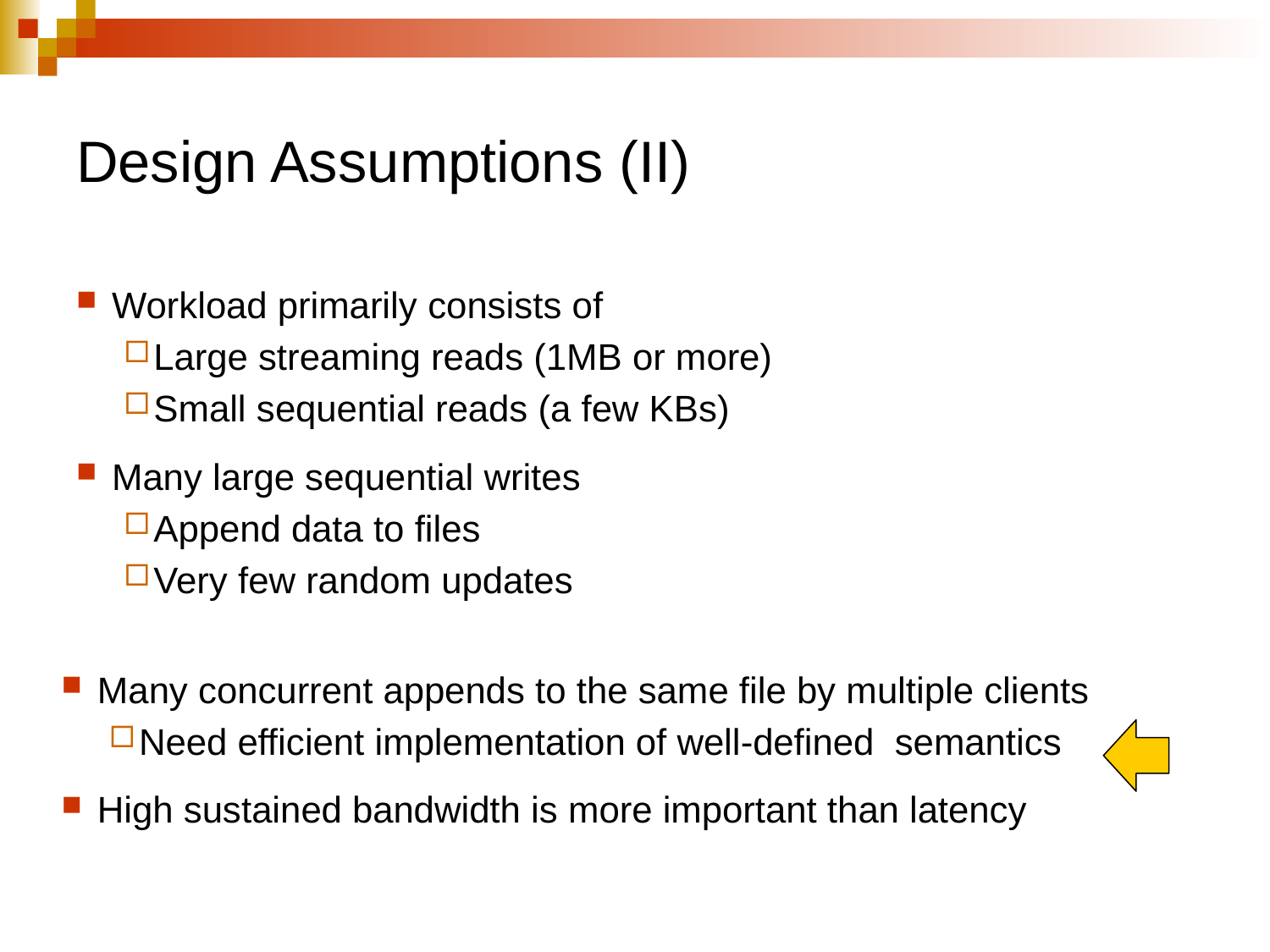

# Design Assumptions (II)
Workload primarily consists of
Large streaming reads (1MB or more)
Small sequential reads (a few KBs)
Many large sequential writes
Append data to files
Very few random updates

Many concurrent appends to the same file by multiple clients
Need efficient implementation of well-defined  semantics
High sustained bandwidth is more important than latency